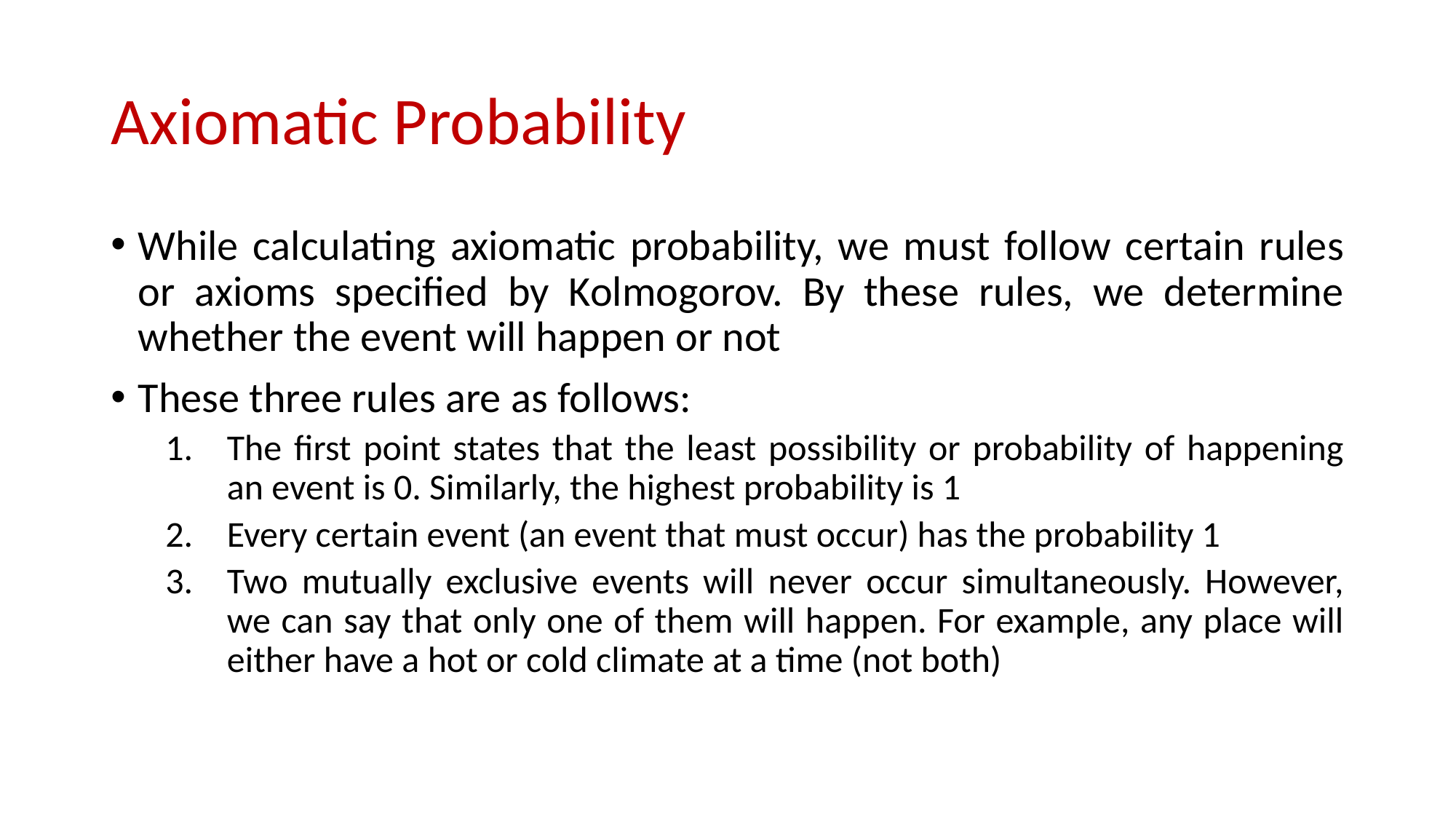

# Axiomatic Probability
While calculating axiomatic probability, we must follow certain rules or axioms specified by Kolmogorov. By these rules, we determine whether the event will happen or not
These three rules are as follows:
The first point states that the least possibility or probability of happening an event is 0. Similarly, the highest probability is 1
Every certain event (an event that must occur) has the probability 1
Two mutually exclusive events will never occur simultaneously. However, we can say that only one of them will happen. For example, any place will either have a hot or cold climate at a time (not both)